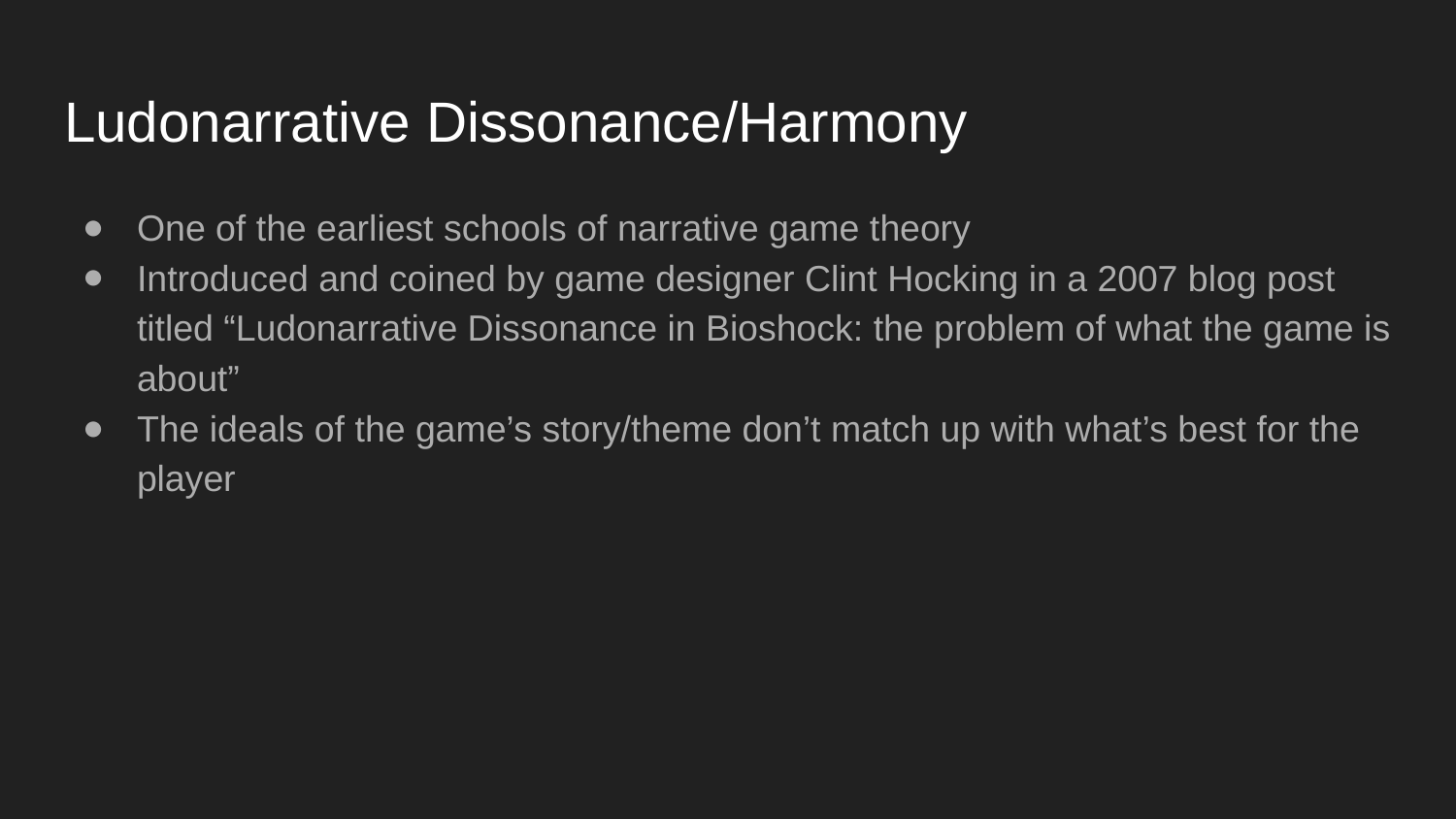

# Ludonarrative Dissonance/Harmony
One of the earliest schools of narrative game theory
Introduced and coined by game designer Clint Hocking in a 2007 blog post titled “Ludonarrative Dissonance in Bioshock: the problem of what the game is about”
The ideals of the game’s story/theme don’t match up with what’s best for the player